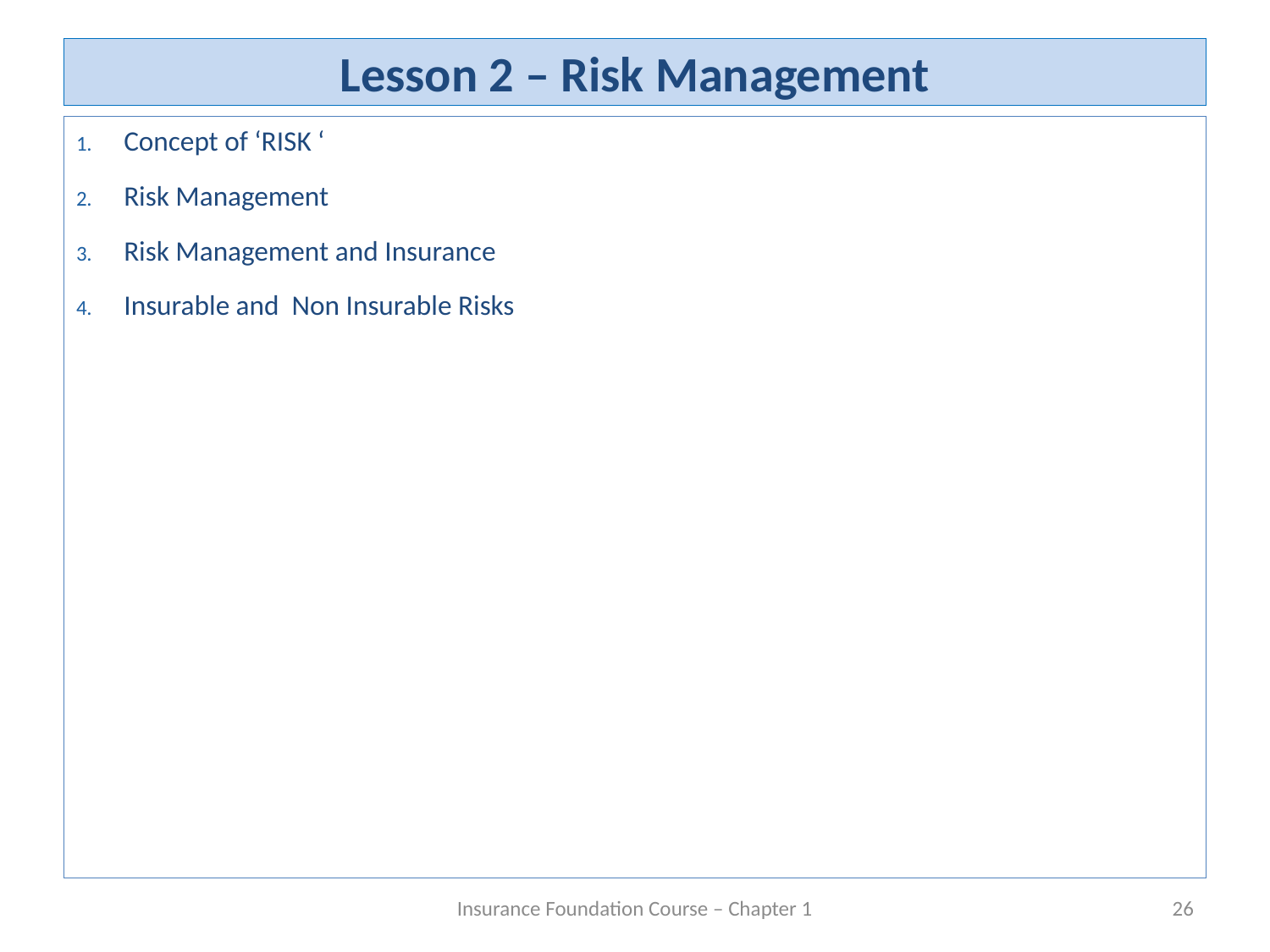

# Lesson 2 – Risk Management
Concept of ‘RISK ‘
Risk Management
Risk Management and Insurance
Insurable and  Non Insurable Risks

Insurance Foundation Course – Chapter 1
26